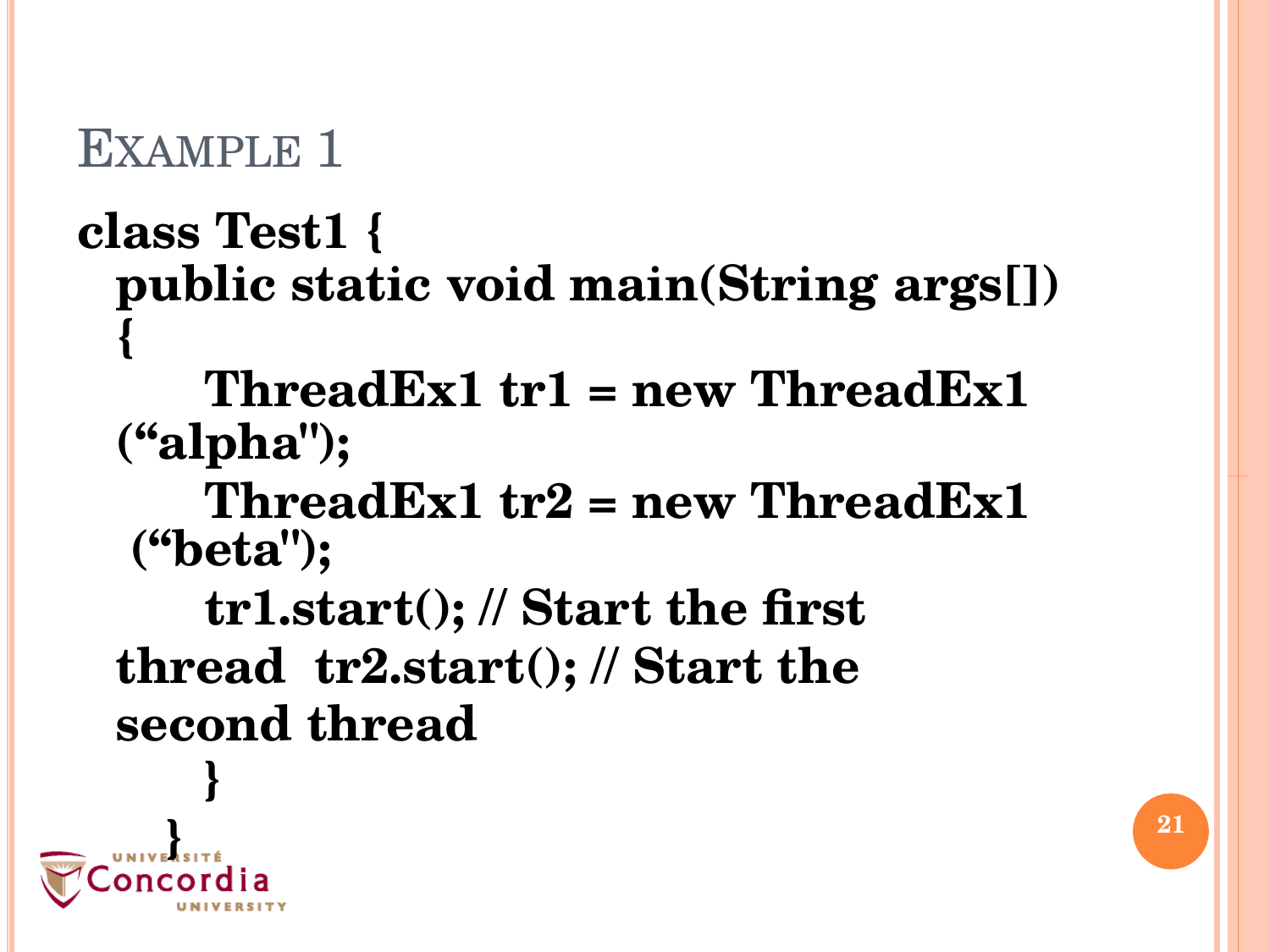

# EXAMPLE 1
class Test1 {
public static void main(String args[])
{
ThreadEx1 tr1 = new ThreadEx1
(“alpha");
ThreadEx1 tr2 = new ThreadEx1  (“beta");
tr1.start(); // Start the first thread  tr2.start(); // Start the second thread
}
}
21